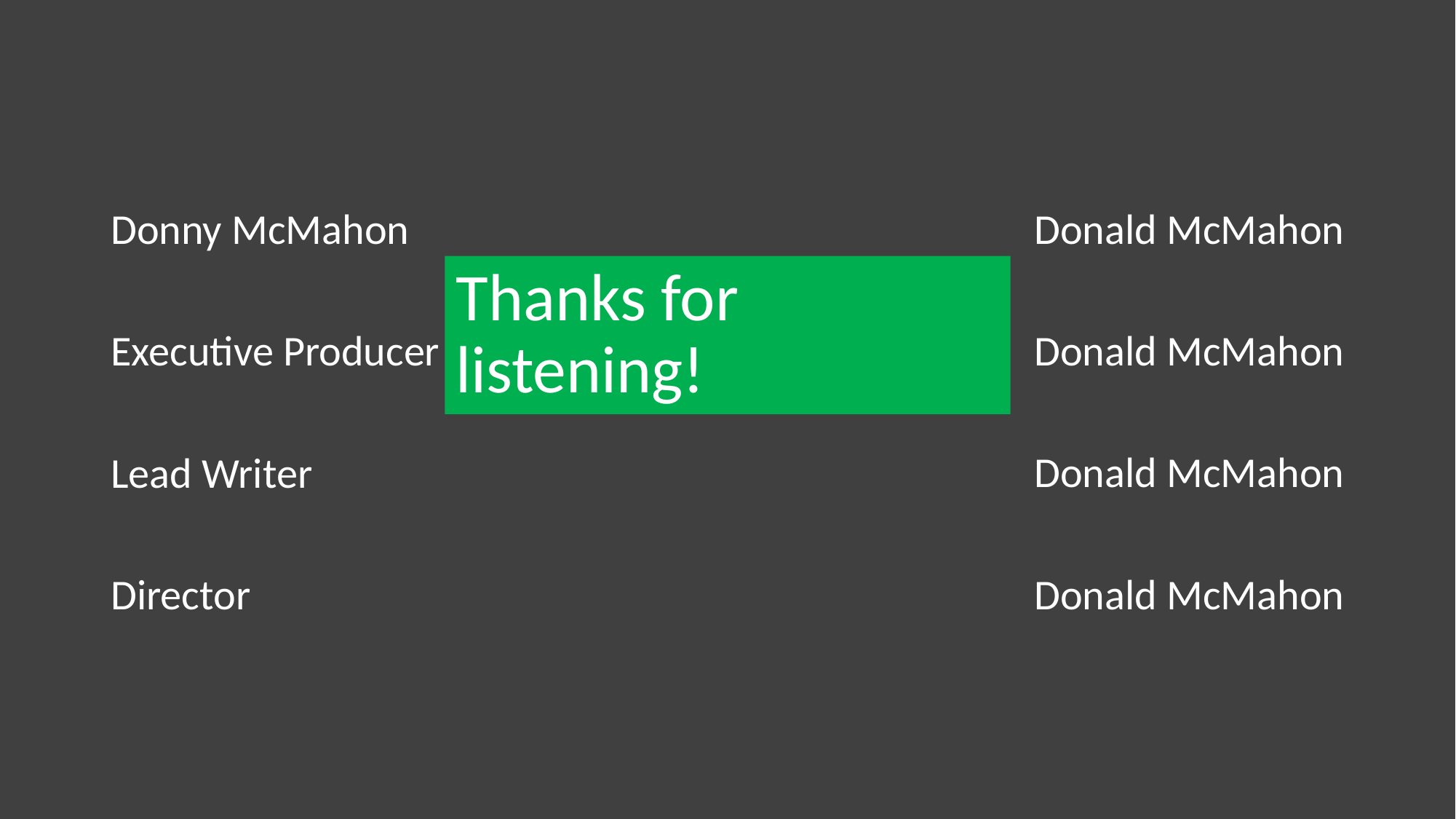

Donny McMahon

Executive Producer

Lead Writer

Director
Donald McMahon

Donald McMahon

Donald McMahon

Donald McMahon
# Thanks for listening!